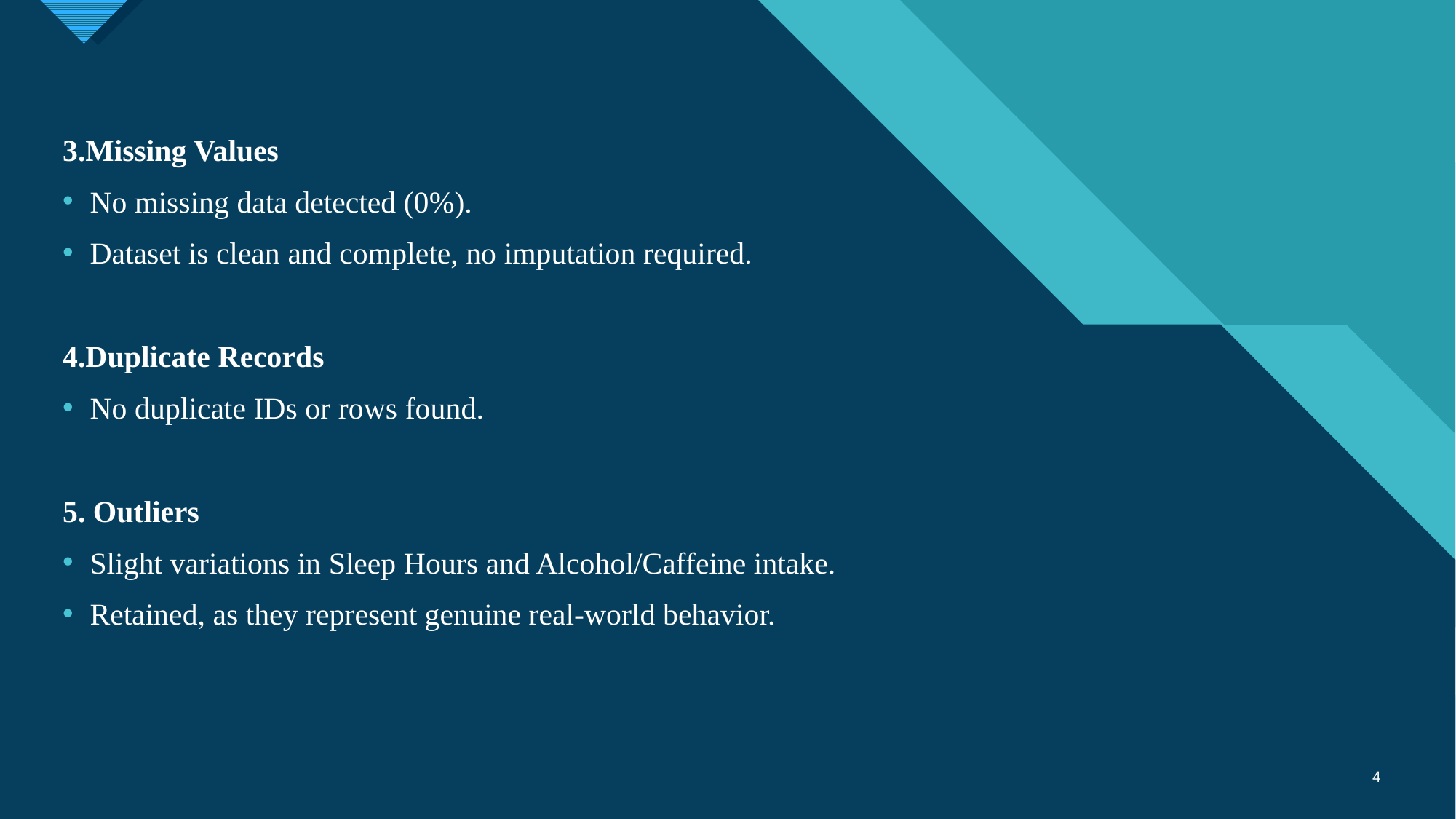

3.Missing Values
No missing data detected (0%).
Dataset is clean and complete, no imputation required.

4.Duplicate Records
No duplicate IDs or rows found.

5. Outliers
Slight variations in Sleep Hours and Alcohol/Caffeine intake.
Retained, as they represent genuine real-world behavior.
4